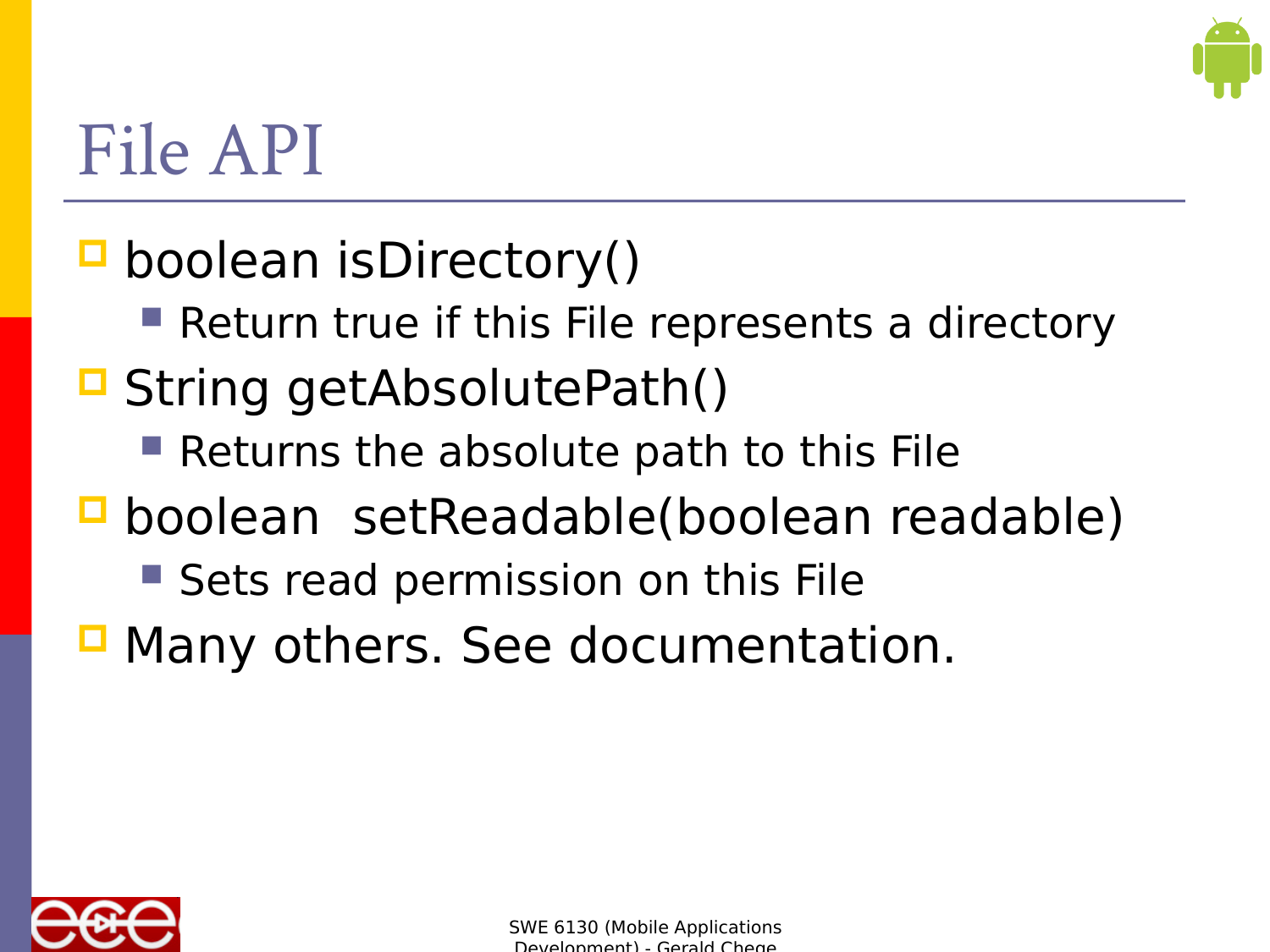

# File API
boolean isDirectory()
Return true if this File represents a directory
String getAbsolutePath()
Returns the absolute path to this File
boolean  setReadable(boolean readable)
Sets read permission on this File
Many others. See documentation.

SWE 6130 (Mobile Applications Development) - Gerald Chege